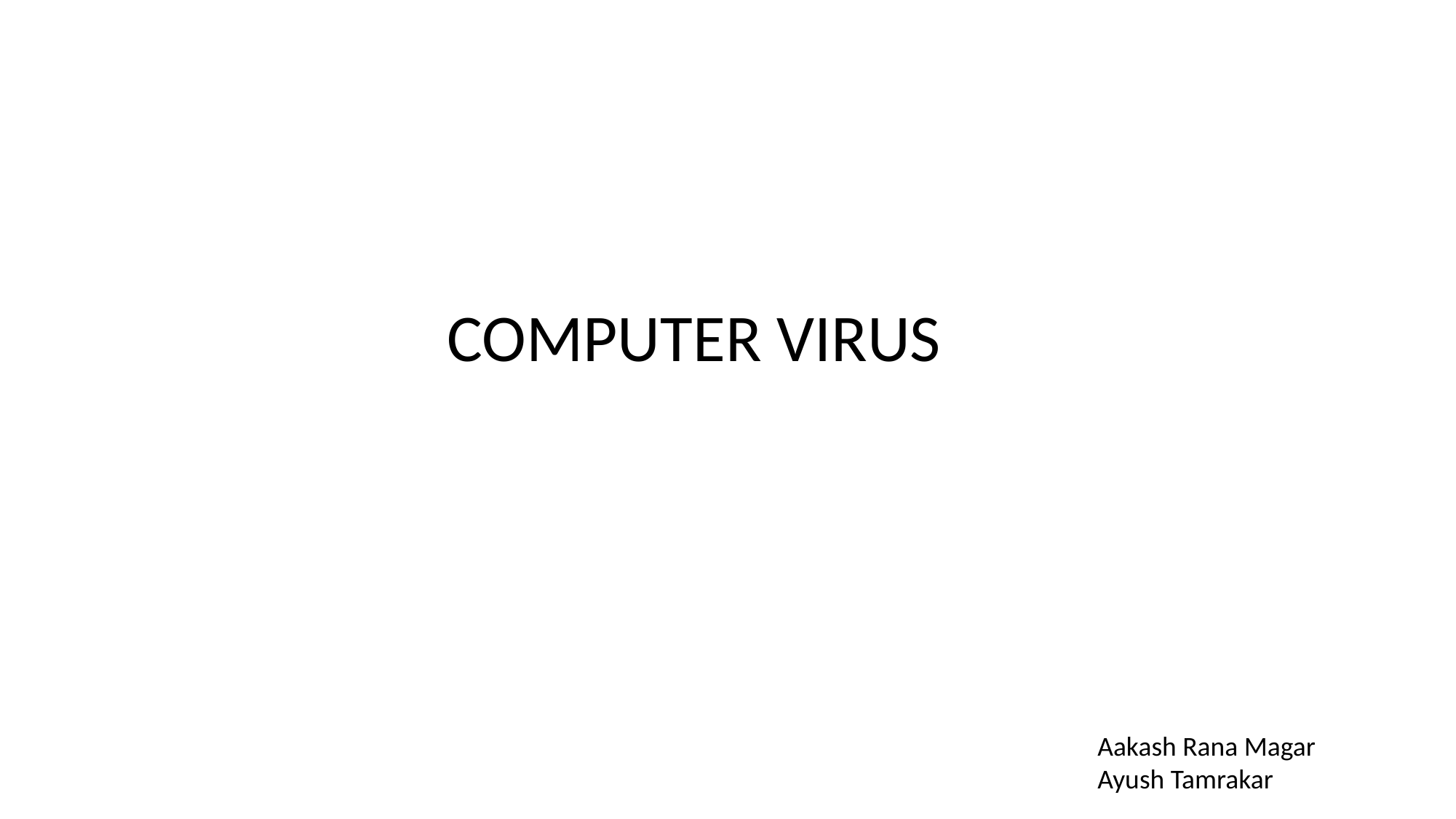

# COMPUTER VIRUS

Aakash Rana Magar
Ayush Tamrakar